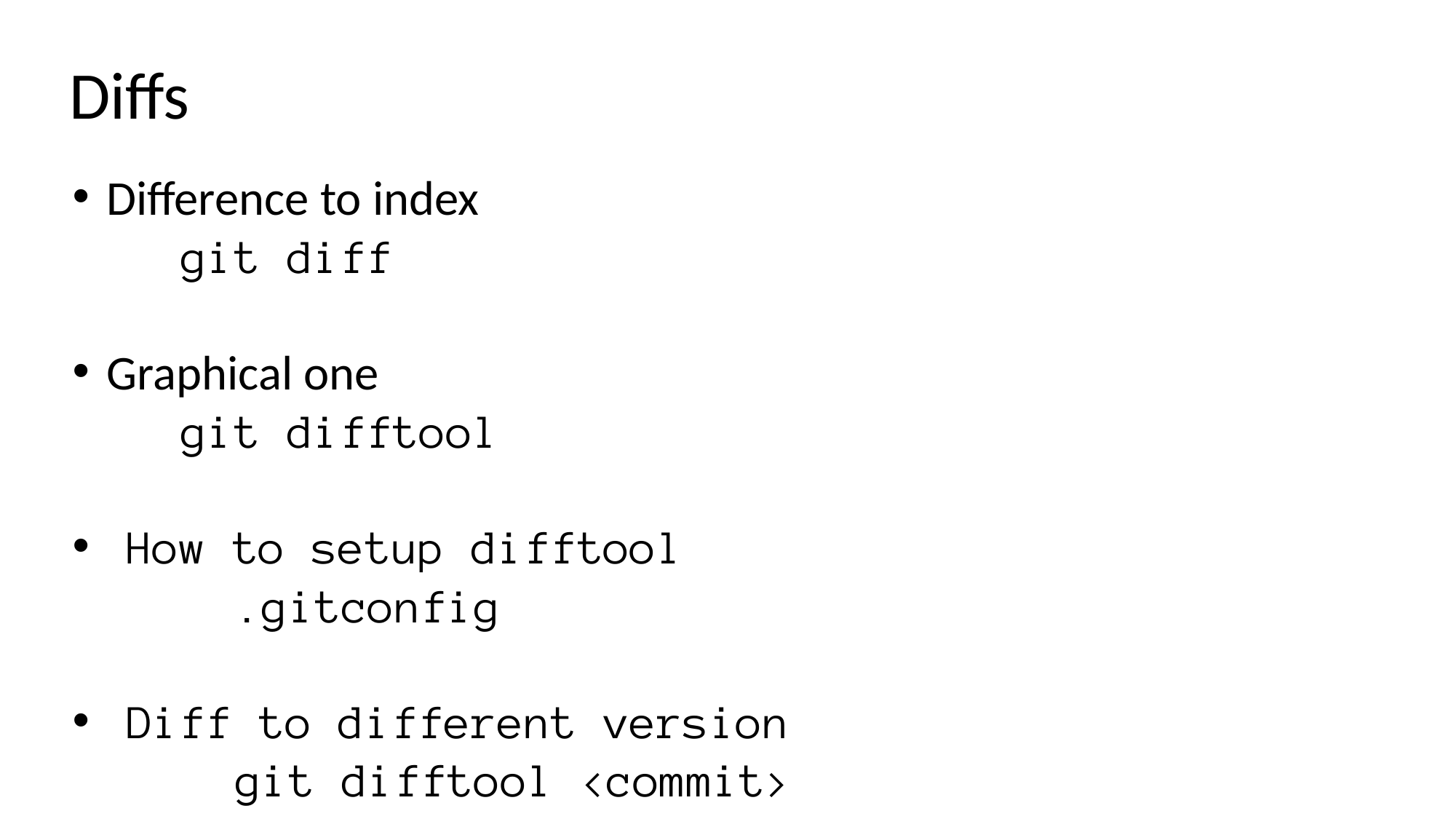

Diffs
Difference to index
	git diff

Graphical one
	git difftool

How to setup difftool
	.gitconfig

Diff to different version
	git difftool <commit>